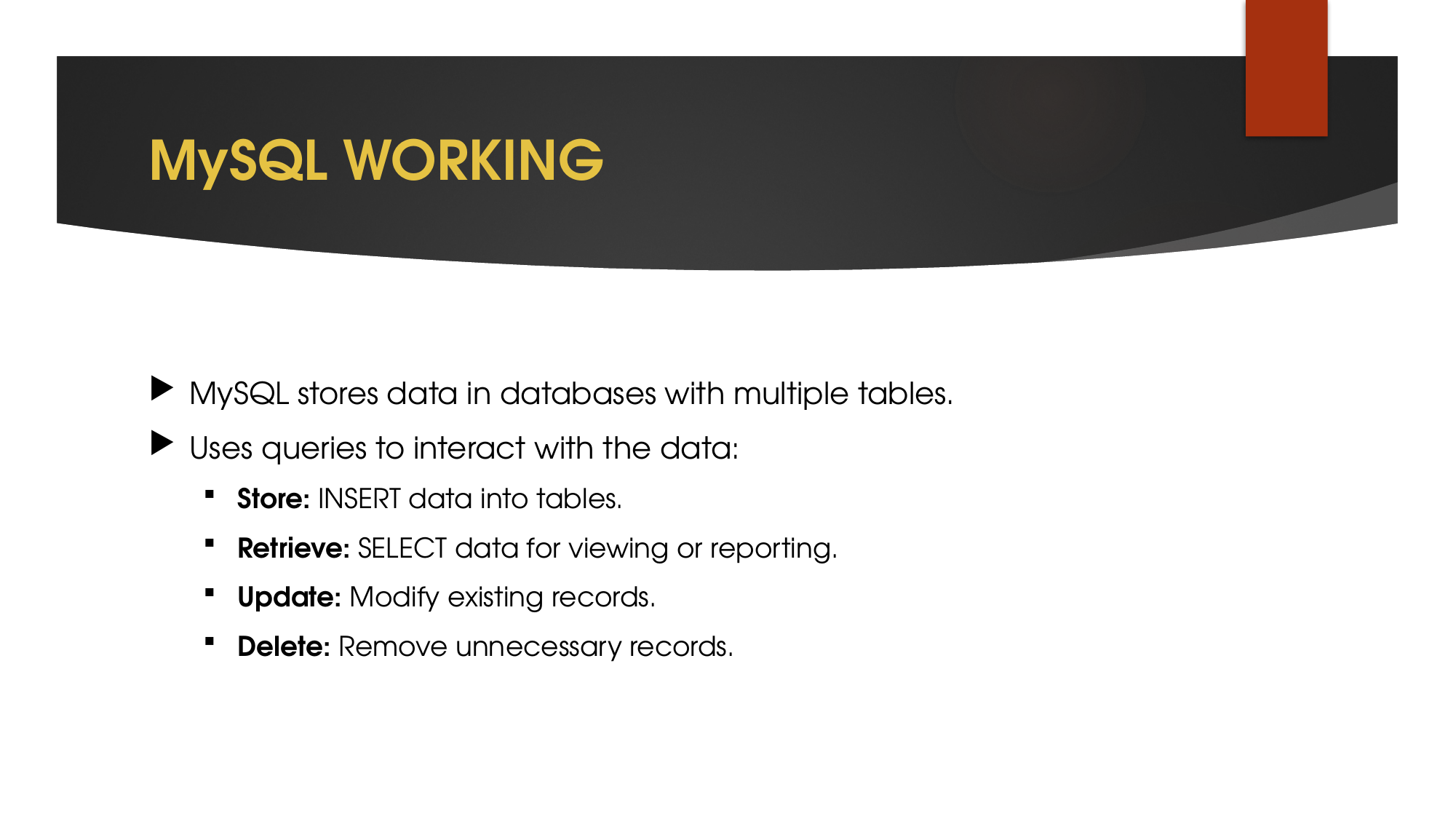

# MySQL WORKING
MySQL stores data in databases with multiple tables.
Uses queries to interact with the data:
Store: INSERT data into tables.
Retrieve: SELECT data for viewing or reporting.
Update: Modify existing records.
Delete: Remove unnecessary records.